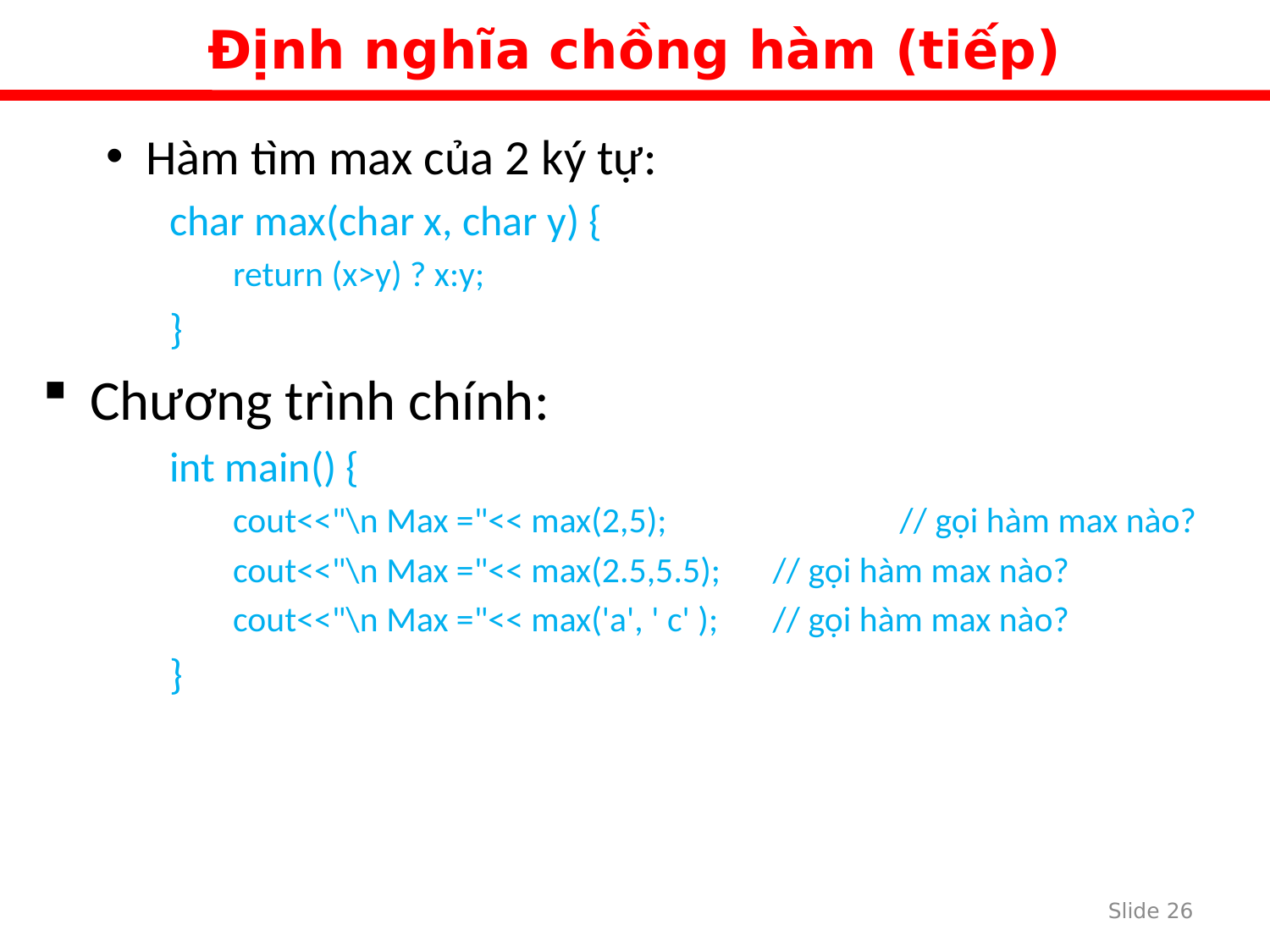

Định nghĩa chồng hàm (tiếp)

Hàm tìm max của 2 ký tự:
char max(char x, char y) {
return (x>y) ? x:y;
}
Chương trình chính:
int main() {
cout<<"\n Max ="<< max(2,5);		// gọi hàm max nào?
cout<<"\n Max ="<< max(2.5,5.5);	// gọi hàm max nào?
cout<<"\n Max ="<< max('a', ' c' );	// gọi hàm max nào?
}
Slide 26